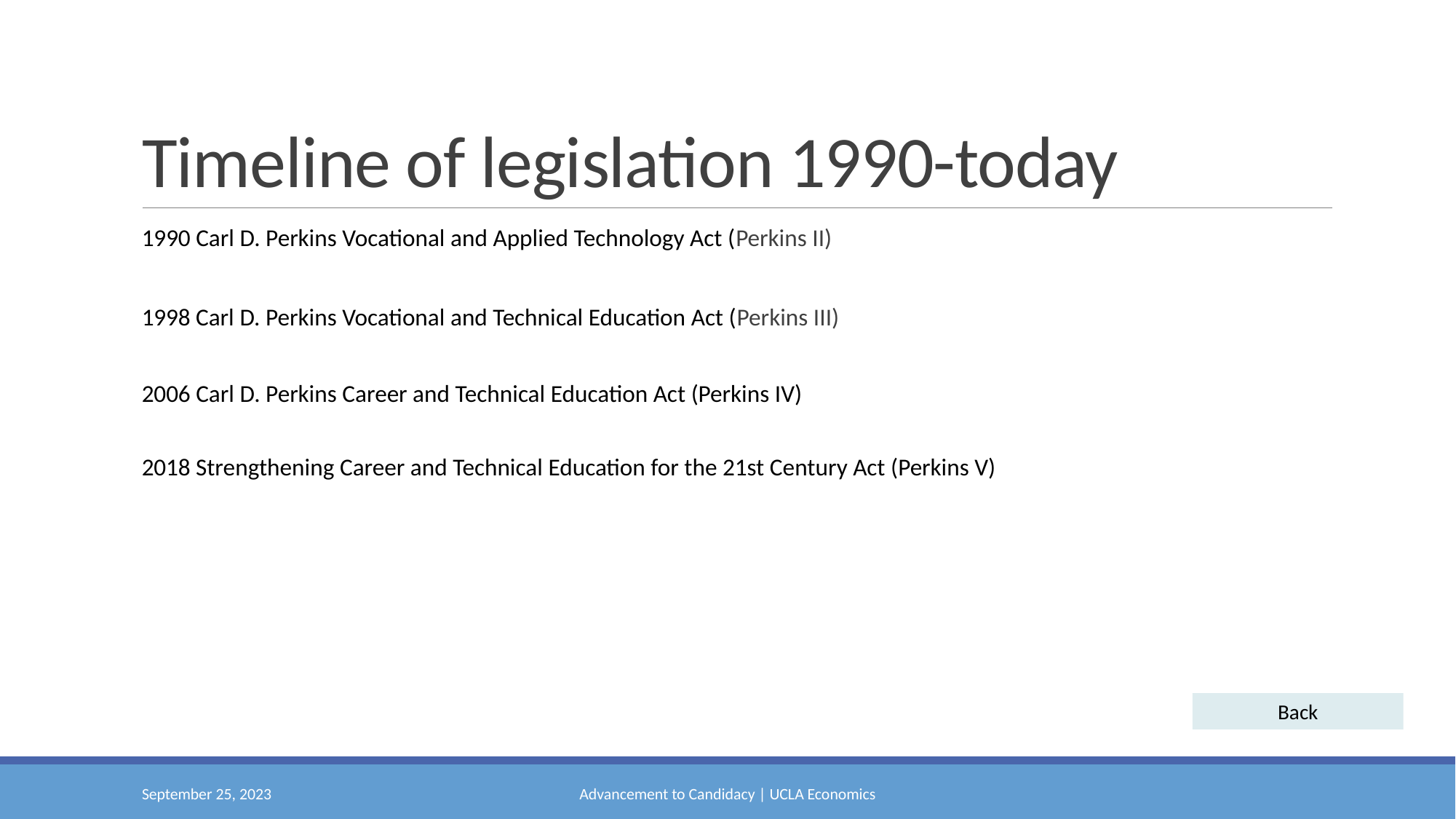

# Timeline of legislation 1990-today
1990 Carl D. Perkins Vocational and Applied Technology Act (Perkins II)

1998 Carl D. Perkins Vocational and Technical Education Act (Perkins III)

2006 Carl D. Perkins Career and Technical Education Act (Perkins IV)
2018 Strengthening Career and Technical Education for the 21st Century Act (Perkins V)
Back
September 25, 2023
Advancement to Candidacy | UCLA Economics